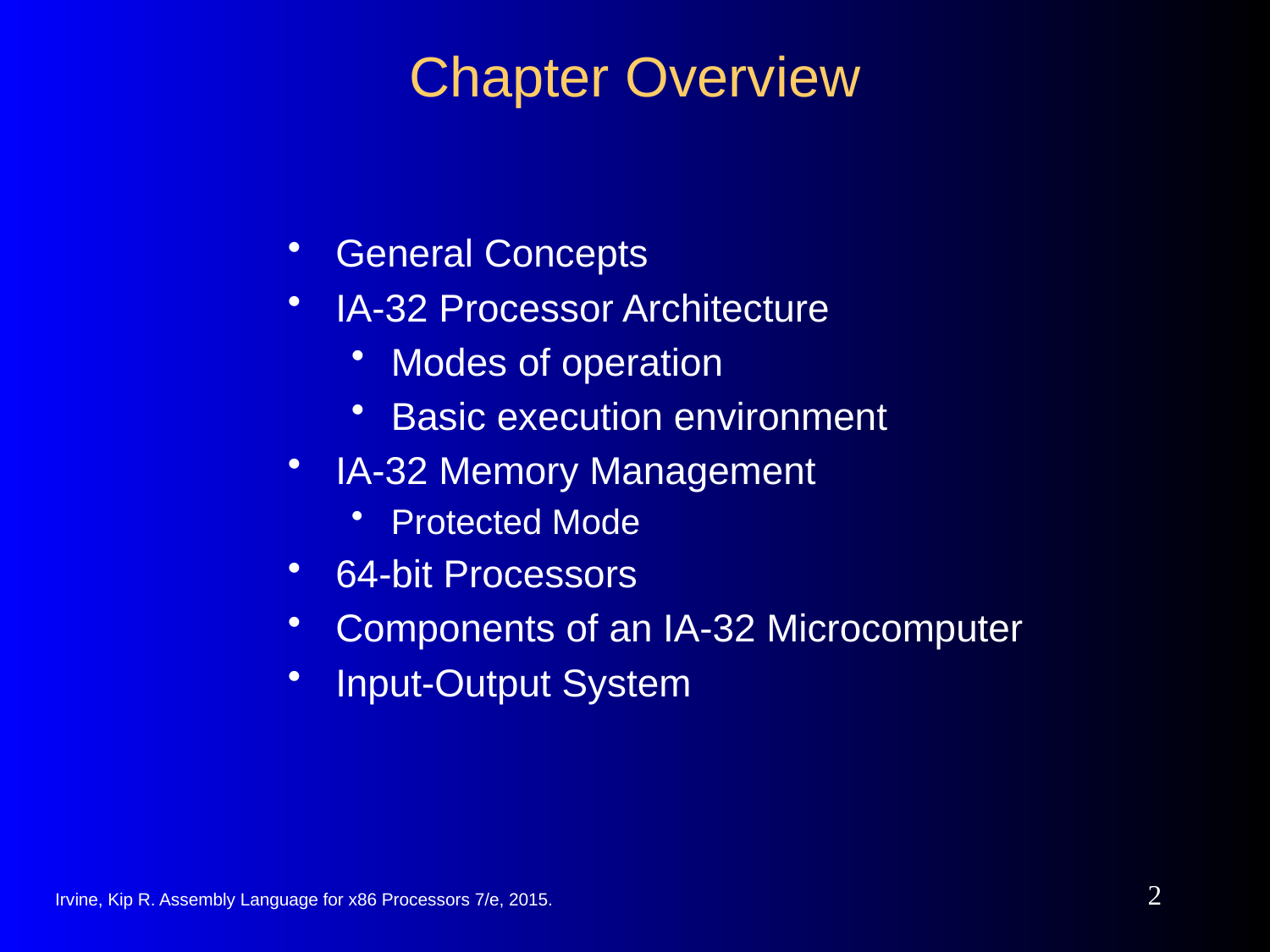

# Chapter Overview
General Concepts
IA-32 Processor Architecture
Modes of operation
Basic execution environment
IA-32 Memory Management
Protected Mode
64-bit Processors
Components of an IA-32 Microcomputer
Input-Output System
2
Irvine, Kip R. Assembly Language for x86 Processors 7/e, 2015.